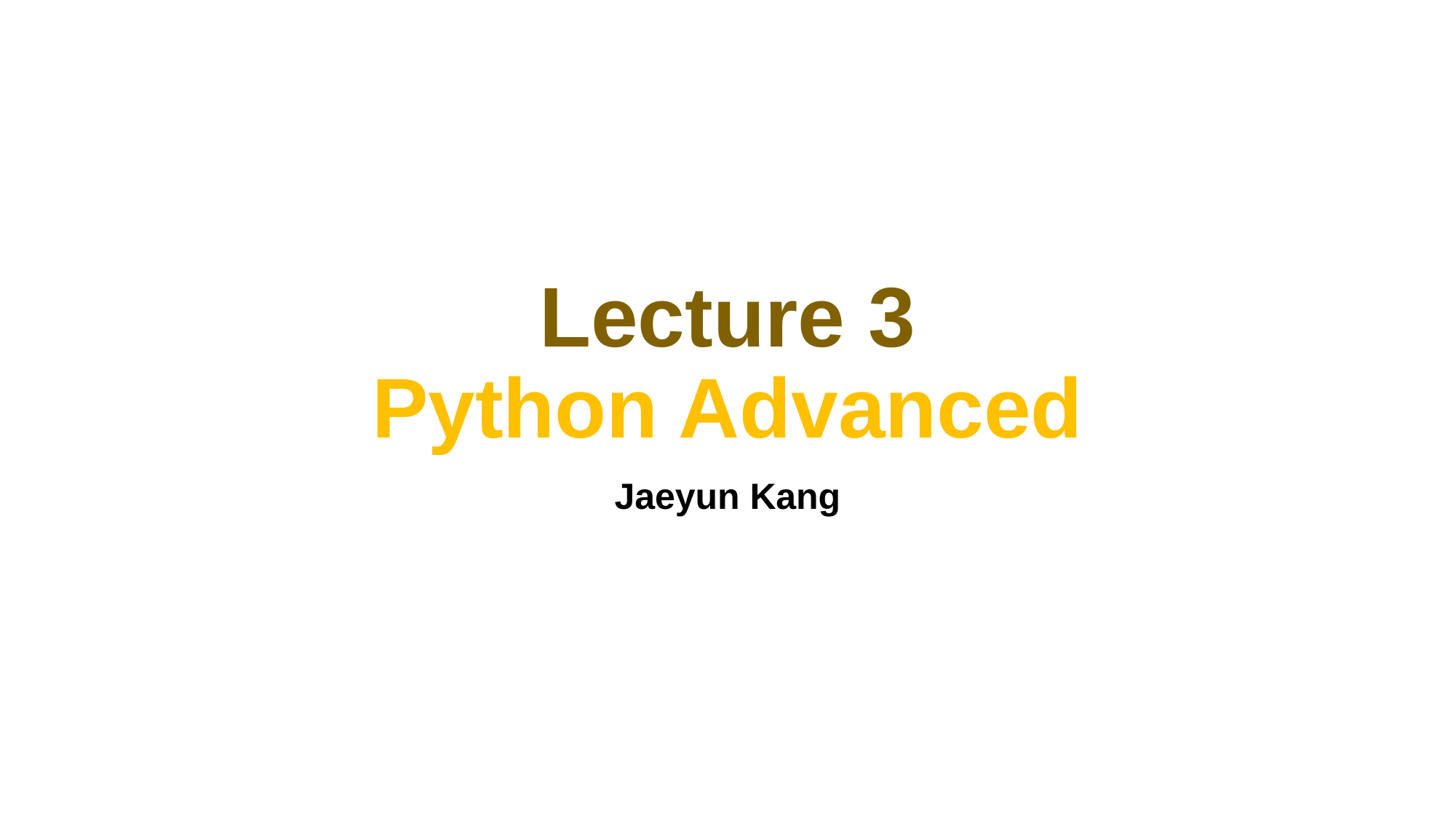

# Lecture 3 Python Advanced
Jaeyun Kang